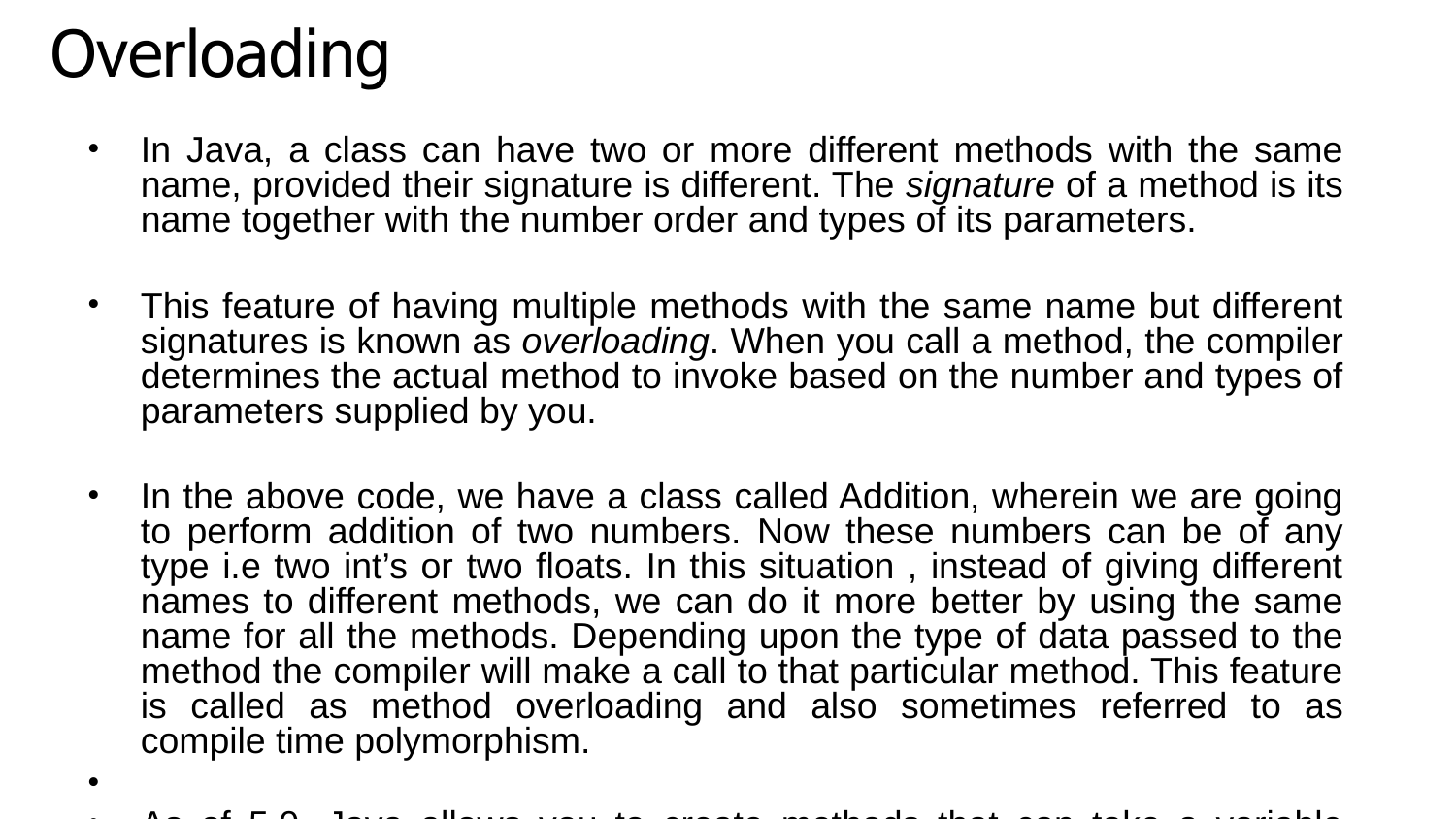

# Overloading
In Java, a class can have two or more different methods with the same name, provided their signature is different. The signature of a method is its name together with the number order and types of its parameters.

This feature of having multiple methods with the same name but different signatures is known as overloading. When you call a method, the compiler determines the actual method to invoke based on the number and types of parameters supplied by you.

In the above code, we have a class called Addition, wherein we are going to perform addition of two numbers. Now these numbers can be of any type i.e two int’s or two floats. In this situation , instead of giving different names to different methods, we can do it more better by using the same name for all the methods. Depending upon the type of data passed to the method the compiler will make a call to that particular method. This feature is called as method overloading and also sometimes referred to as compile time polymorphism.

As of 5.0, Java allows you to create methods that can take a variable number of arguments. Depending on where you look, you might hear this capability referred to as "variable-length argument lists," "variable arguments," "var-args," "varargs,".